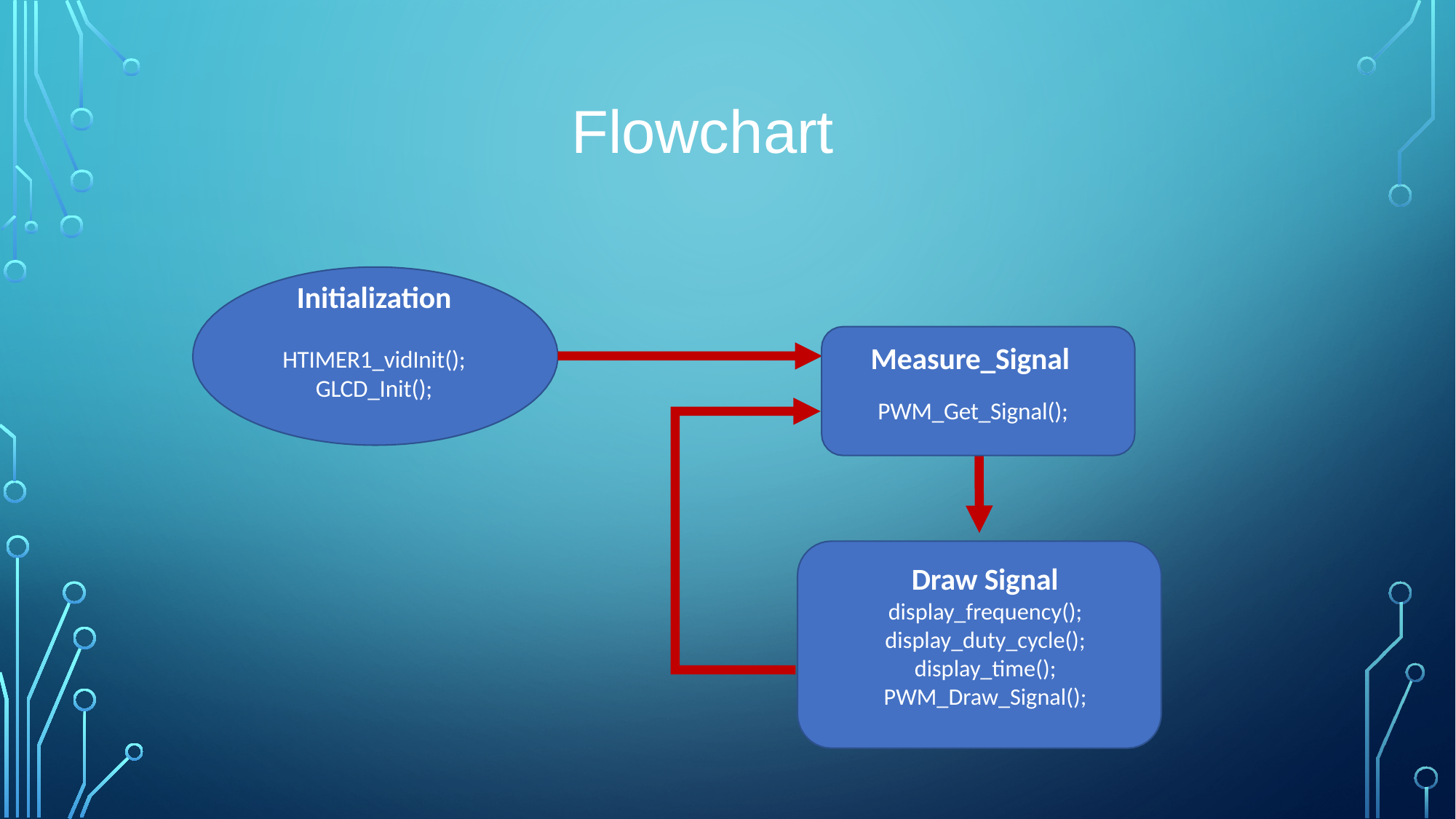

Flowchart

Initialization
While (1)

Measure_Signal
HTIMER1_vidInit(); GLCD_Init();

PWM_Get_Signal();

Draw Signal
display_frequency();
display_duty_cycle();
display_time();
PWM_Draw_Signal();